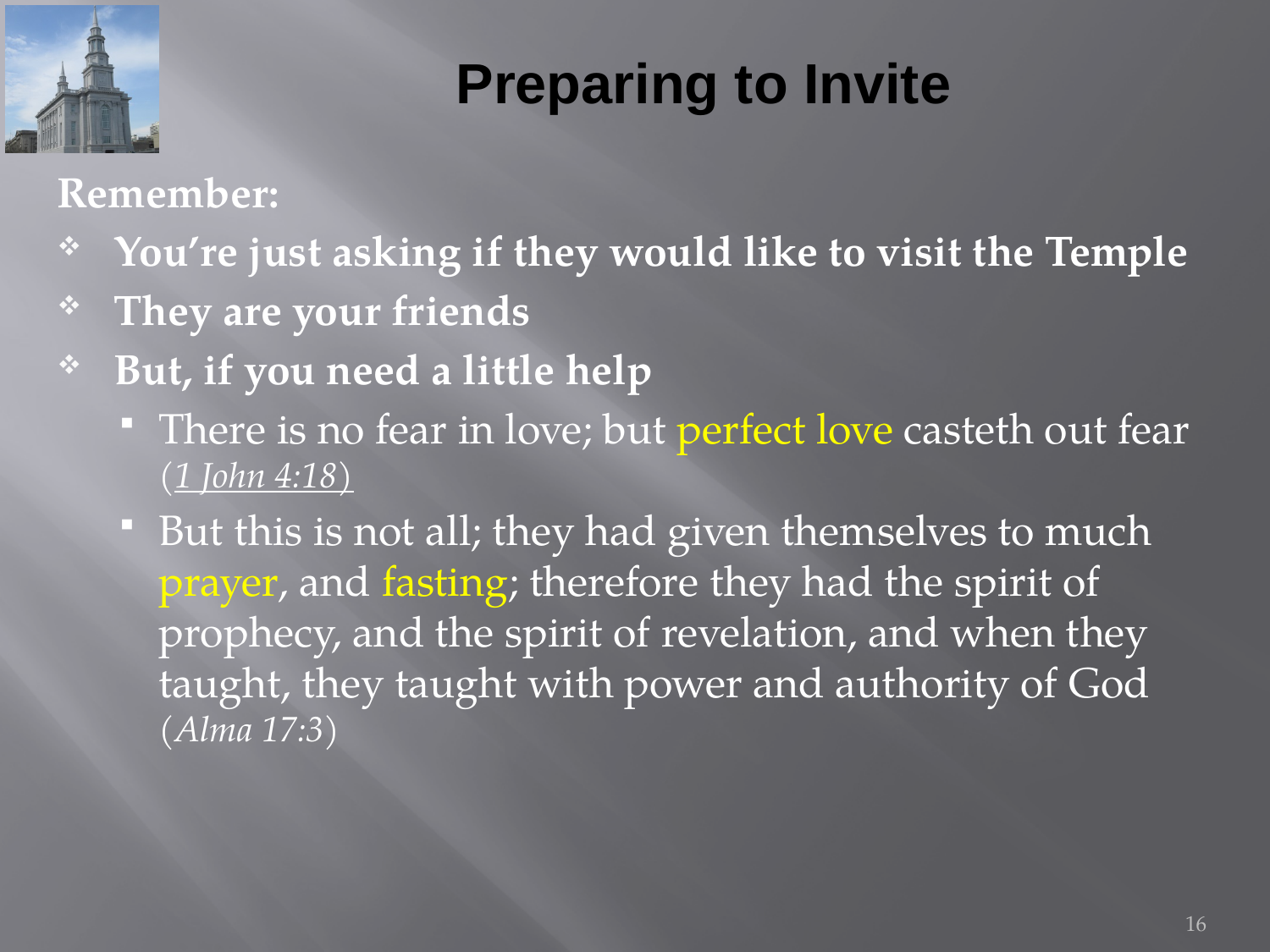

# Preparing to Invite
Remember:
You’re just asking if they would like to visit the Temple
They are your friends
But, if you need a little help
There is no fear in love; but perfect love casteth out fear  (1 John 4:18)
But this is not all; they had given themselves to much prayer, and fasting; therefore they had the spirit of prophecy, and the spirit of revelation, and when they taught, they taught with power and authority of God (Alma 17:3)
16